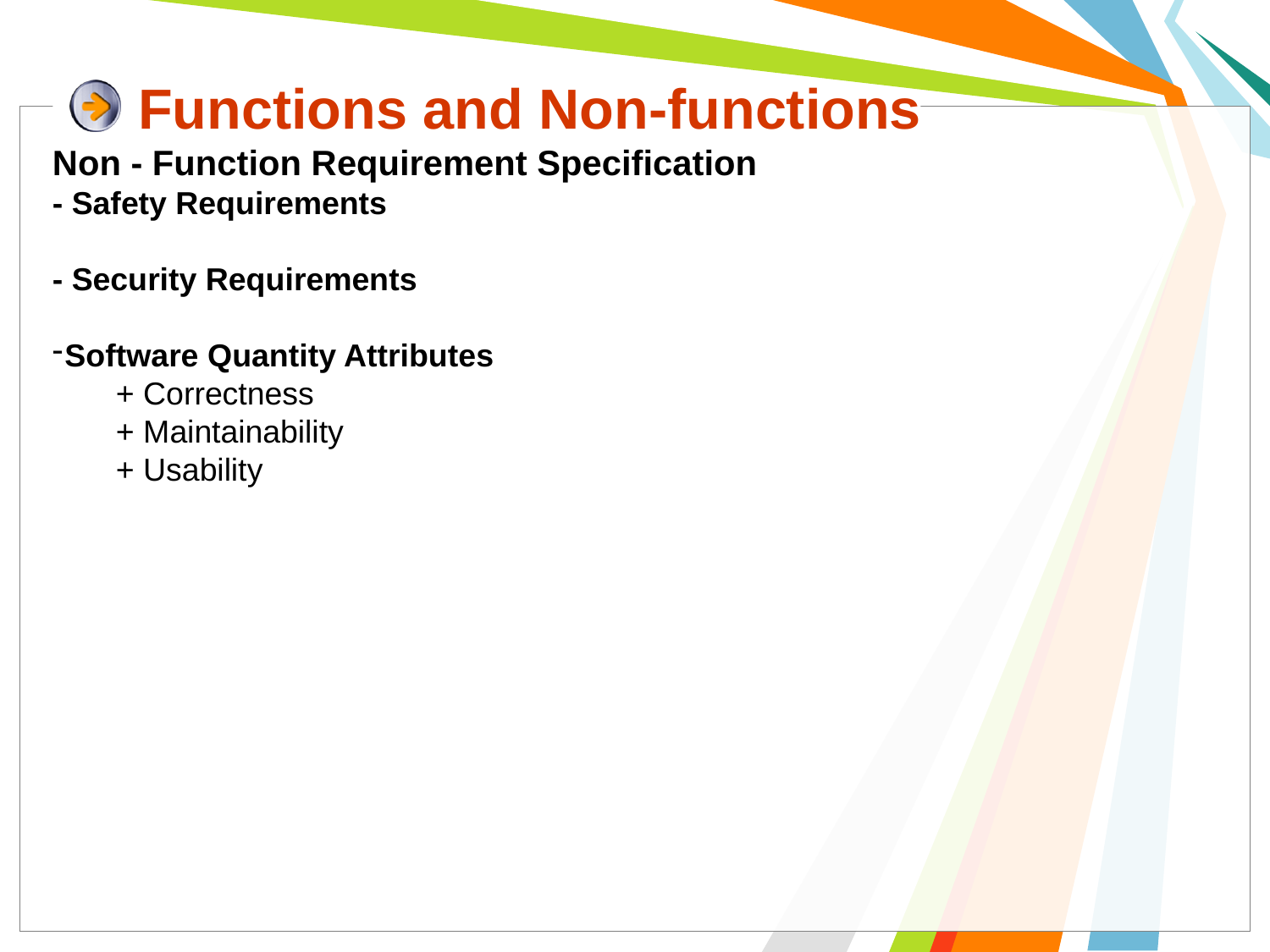

# Functions and Non-functions
Non - Function Requirement Specification
- Safety Requirements

- Security Requirements

Software Quantity Attributes
	+ Correctness
	+ Maintainability
	+ Usability